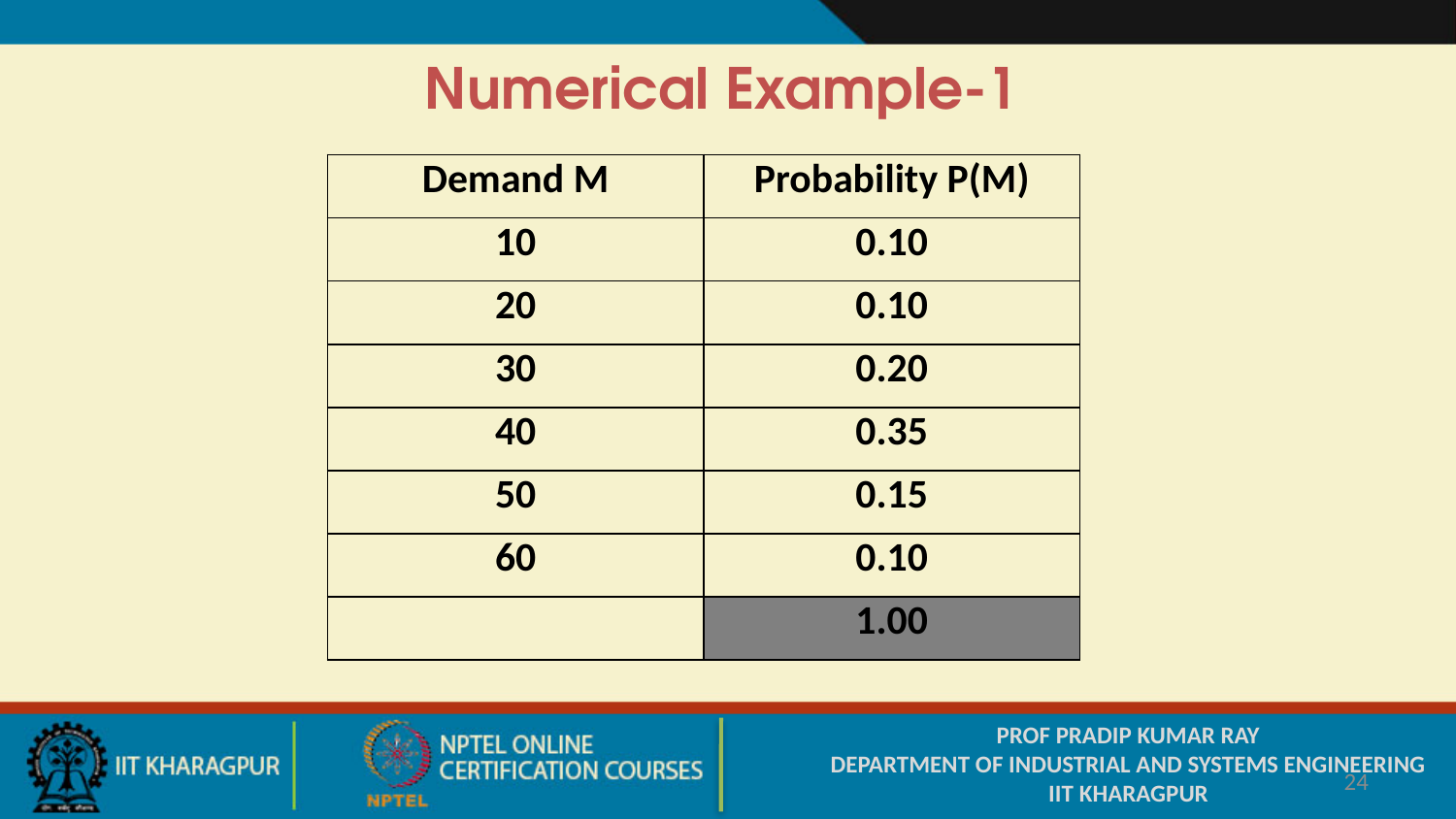

Numerical Example-1
| Demand M | Probability P(M) |
| --- | --- |
| 10 | 0.10 |
| 20 | 0.10 |
| 30 | 0.20 |
| 40 | 0.35 |
| 50 | 0.15 |
| 60 | 0.10 |
|  | 1.00 |
PROF PRADIP KUMAR RAY
DEPARTMENT OF INDUSTRIAL AND SYSTEMS ENGINEERING
IIT KHARAGPUR
24